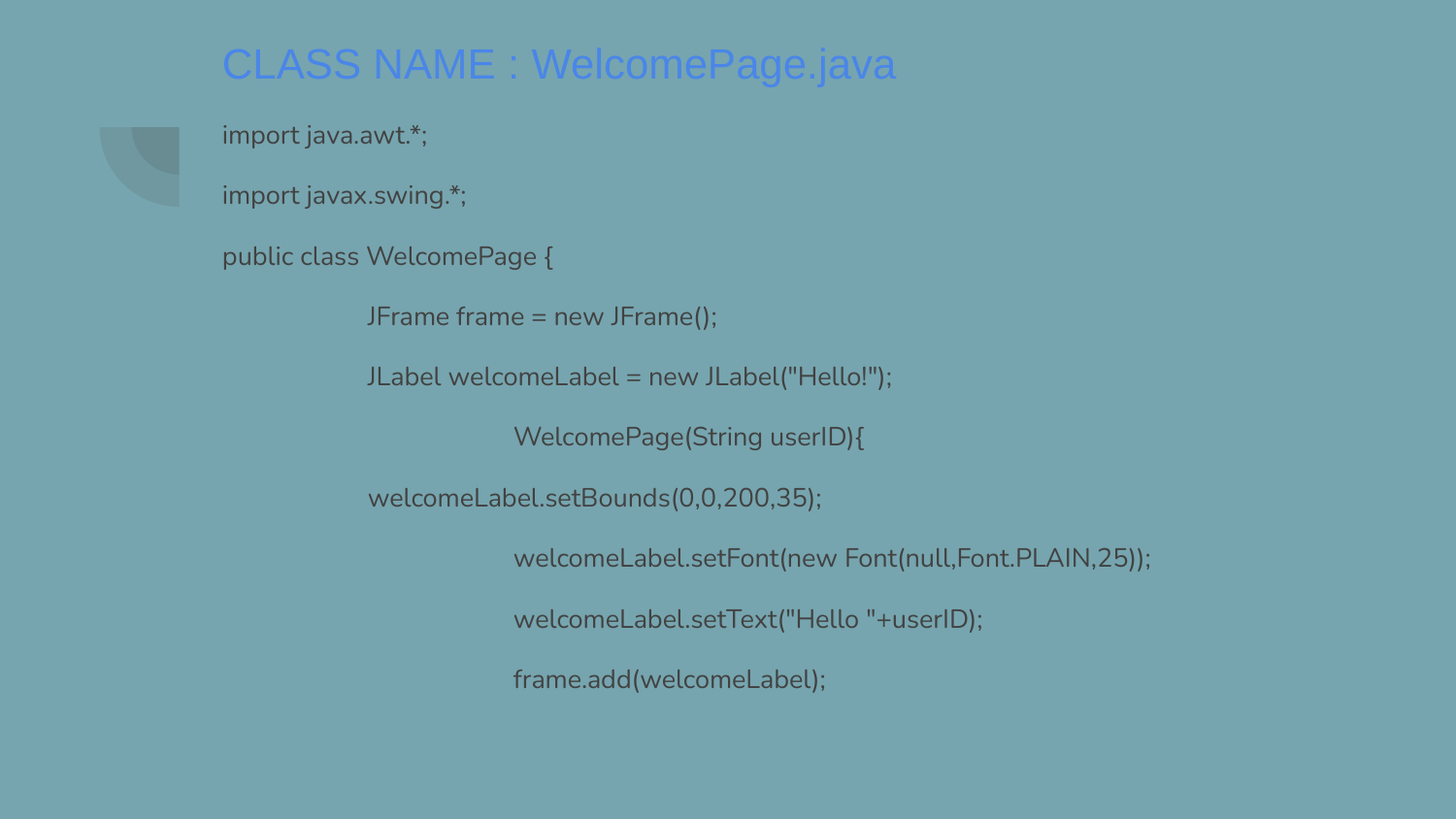

# CLASS NAME : WelcomePage.java
import java.awt.*;
import javax.swing.*;
public class WelcomePage {
	JFrame frame = new JFrame();
	JLabel welcomeLabel = new JLabel("Hello!");
		WelcomePage(String userID){
           	welcomeLabel.setBounds(0,0,200,35);
		welcomeLabel.setFont(new Font(null,Font.PLAIN,25));
		welcomeLabel.setText("Hello "+userID);
		frame.add(welcomeLabel);